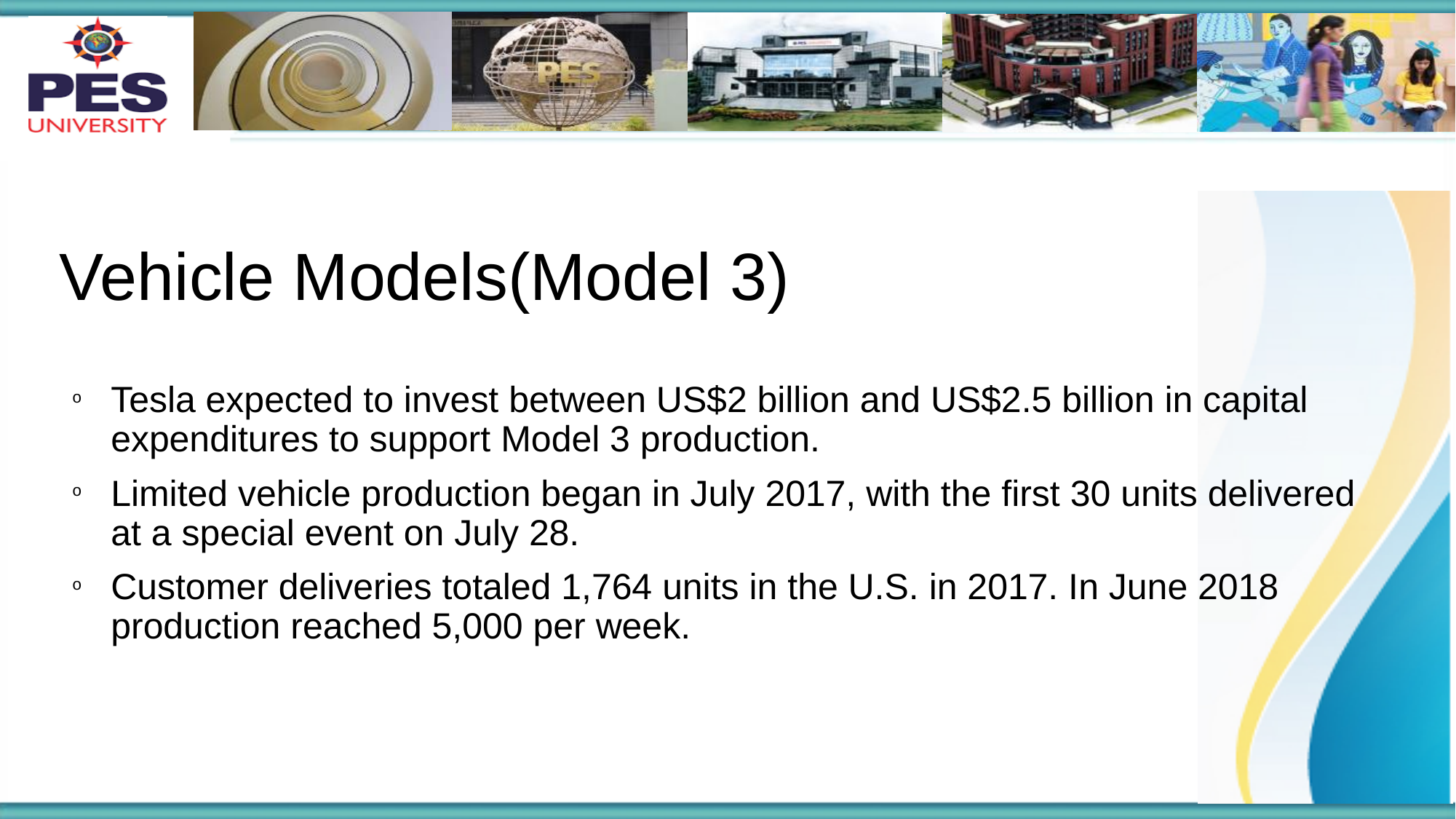

# Vehicle Models(Model 3)
Tesla expected to invest between US$2 billion and US$2.5 billion in capital expenditures to support Model 3 production.
Limited vehicle production began in July 2017, with the first 30 units delivered at a special event on July 28.
Customer deliveries totaled 1,764 units in the U.S. in 2017. In June 2018 production reached 5,000 per week.